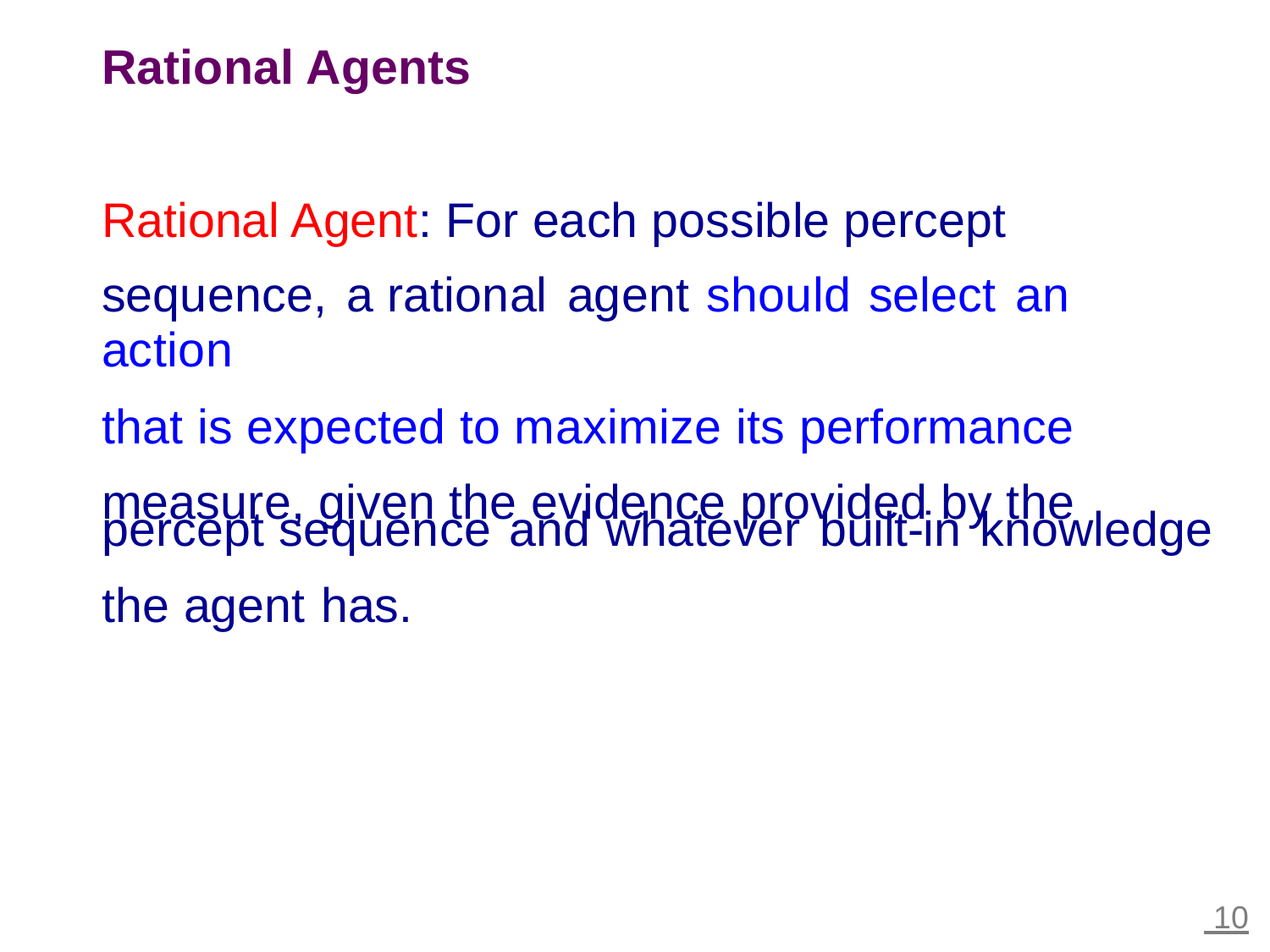

Rational Agents
Rational Agent: For each possible percept
sequence, a rational agent should select an action
that is expected to maximize its performance
measure, given the evidence provided by the
percept sequence
and
whatever
built-in
knowledge
the
agent
has.
 10